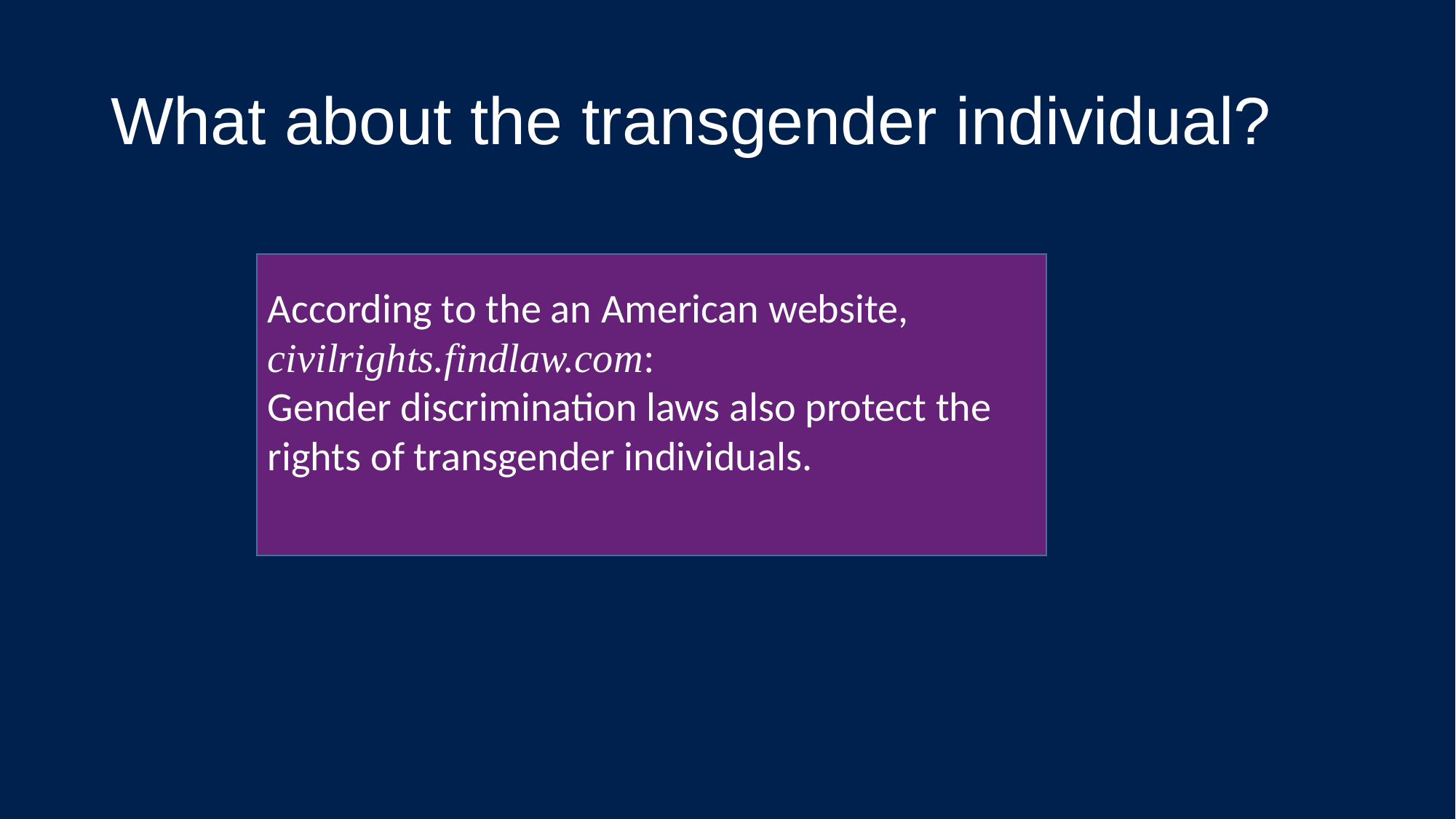

# What about the transgender individual?
According to the an American website, civilrights.findlaw.com:
Gender discrimination laws also protect the rights of transgender individuals.